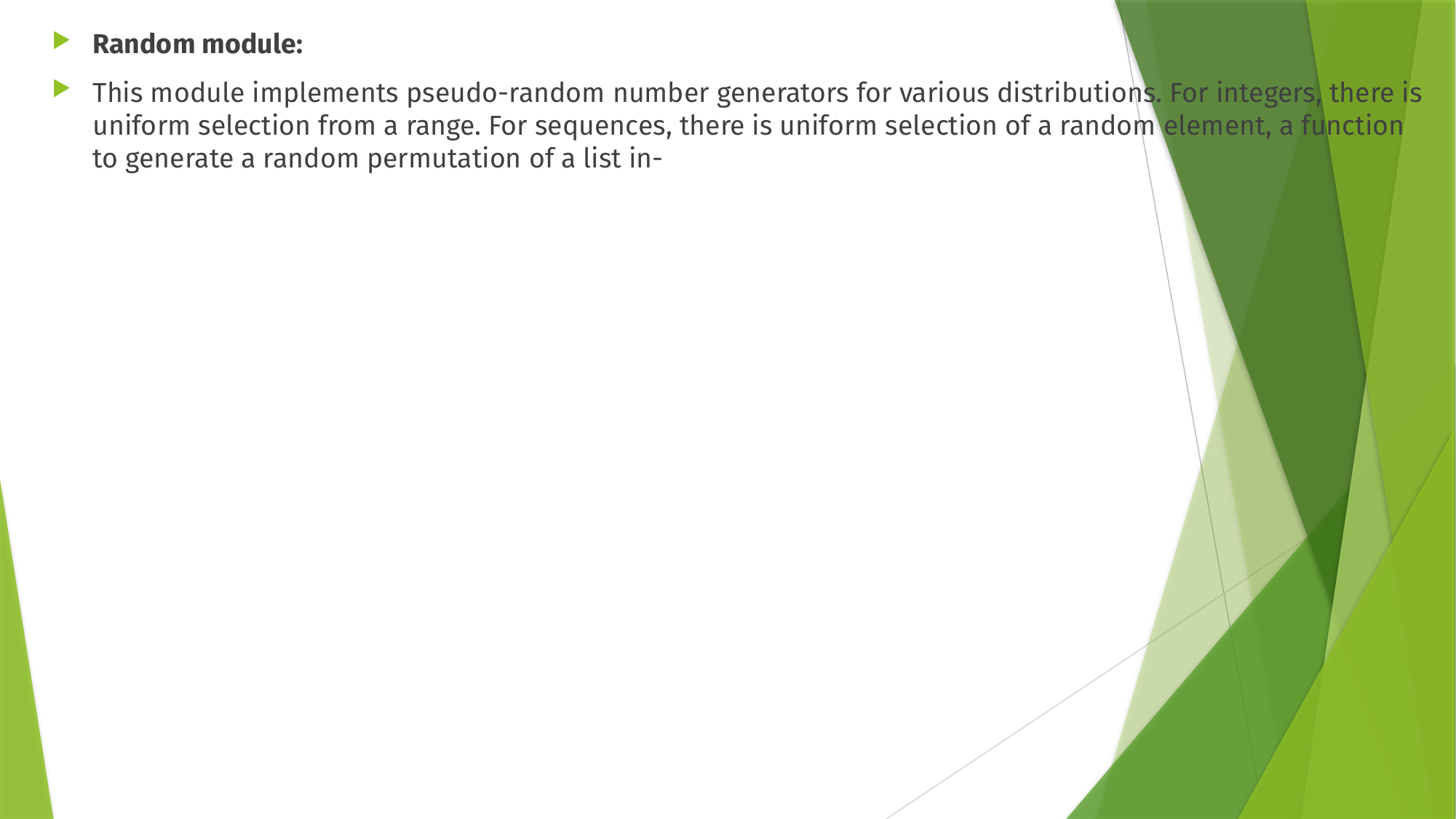

Random module:
This module implements pseudo-random number generators for various distributions. For integers, there is uniform selection from a range. For sequences, there is uniform selection of a random element, a function to generate a random permutation of a list in-